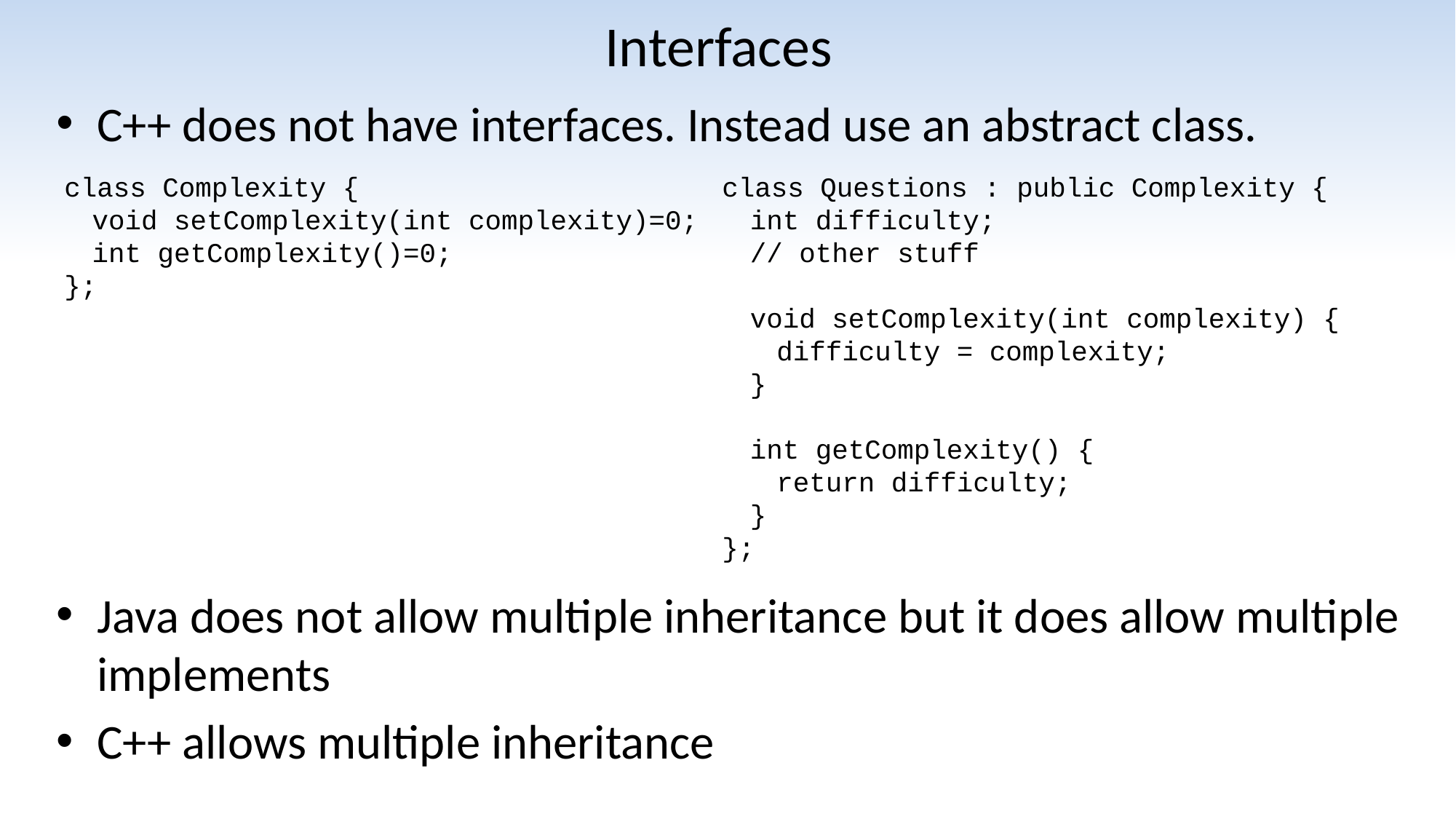

# Interfaces
C++ does not have interfaces. Instead use an abstract class.

class Complexity {
	void setComplexity(int complexity)=0;
	int getComplexity()=0;
};

class Questions : public Complexity {
	int difficulty;
	// other stuff

	void setComplexity(int complexity) {
		difficulty = complexity;
	}

	int getComplexity() {
		return difficulty;
	}
};

Java does not allow multiple inheritance but it does allow multiple implements
C++ allows multiple inheritance